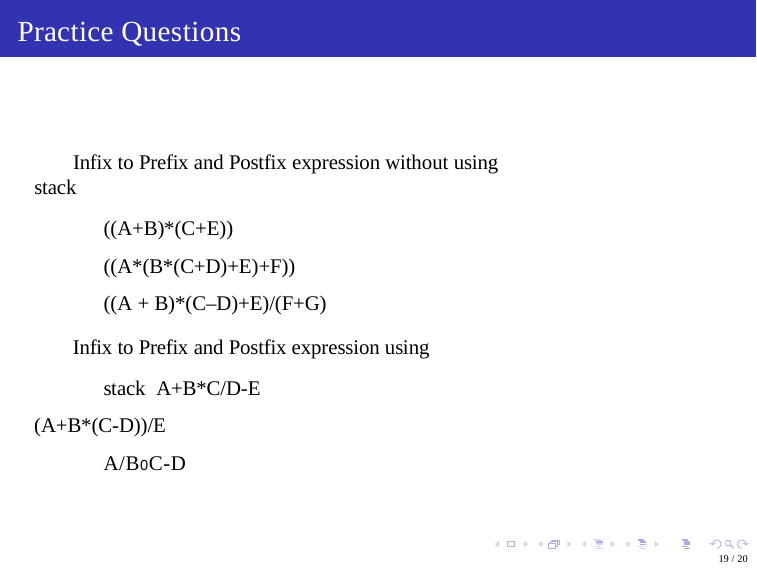

# Practice Questions
   Infix to Prefix and Postfix expression without using stack
((A+B)*(C+E))
((A*(B*(C+D)+E)+F))
((A + B)*(C–D)+E)/(F+G)
   Infix to Prefix and Postfix expression using stack  A+B*C/D-E
(A+B*(C-D))/E  A/B0C-D
19 / 20